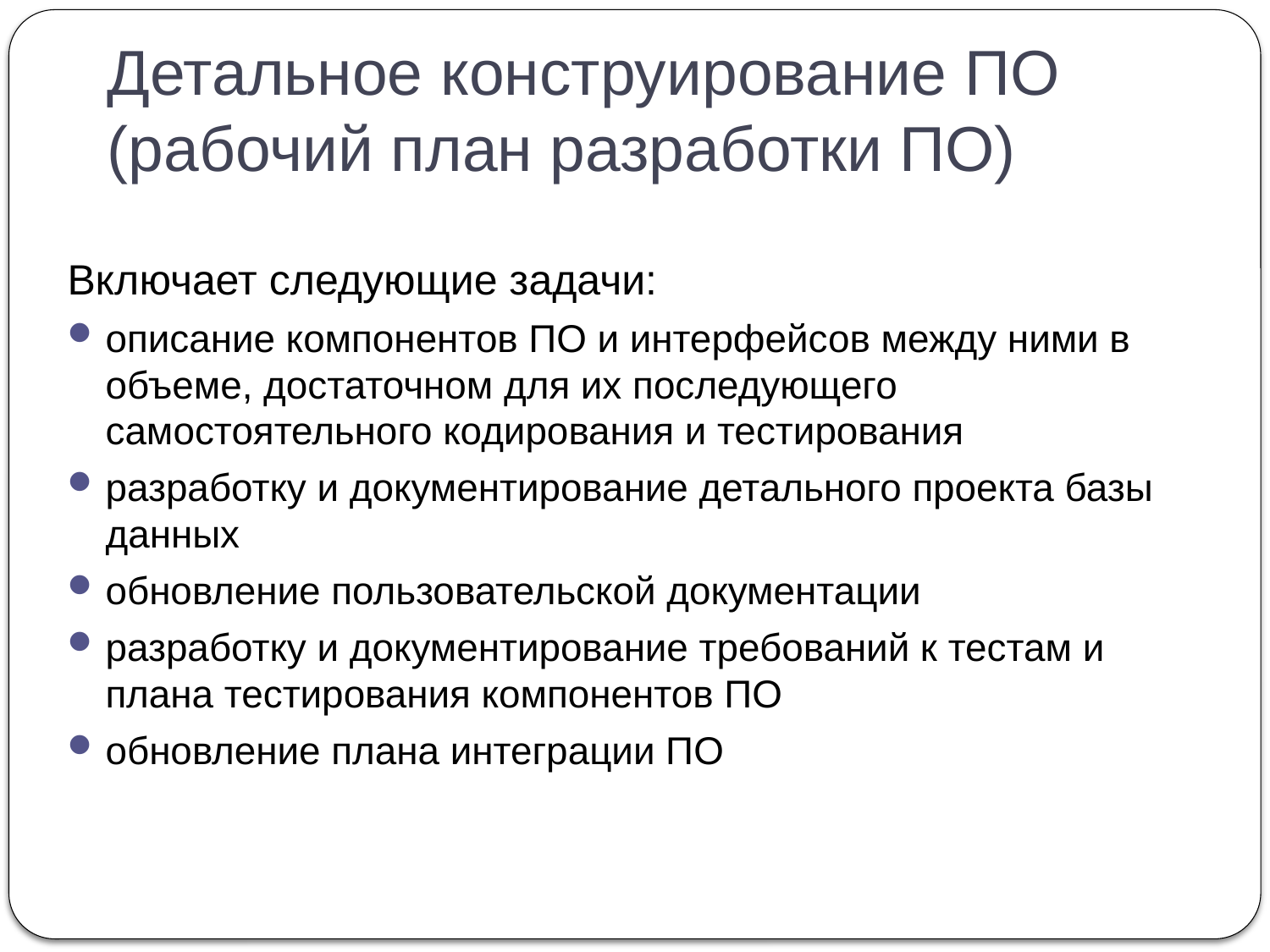

# Детальное конструирование ПО (рабочий план разработки ПО)
Включает следующие задачи:
описание компонентов ПО и интерфейсов между ними в объеме, достаточном для их последующего самостоятельного кодирования и тестирования
разработку и документирование детального проекта базы данных
обновление пользовательской документации
разработку и документирование требований к тестам и плана тестирования компонентов ПО
обновление плана интеграции ПО